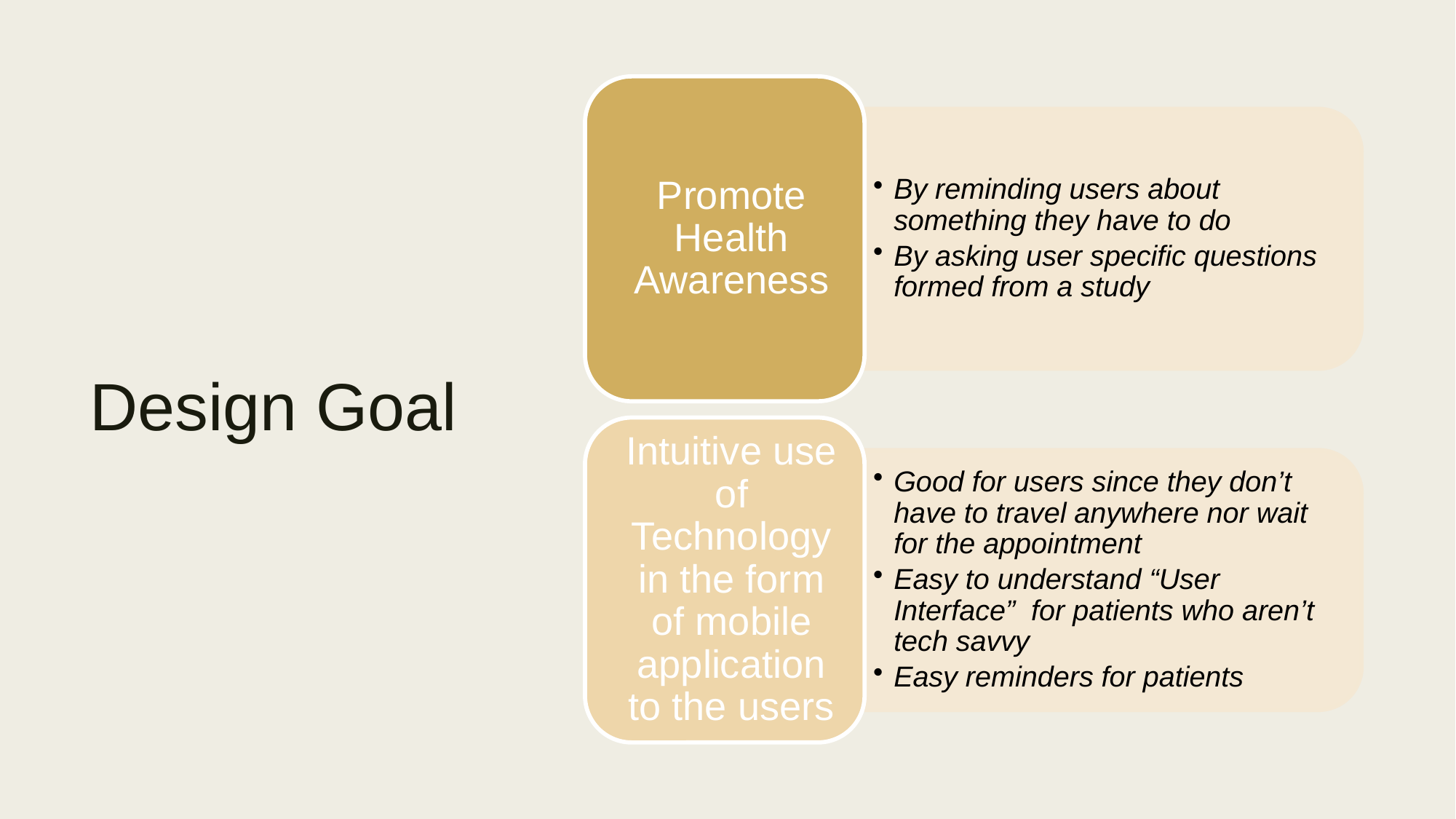

# Design Goal
By reminding users about something they have to do
By asking user specific questions formed from a study
Promote Health Awareness
Good for users since they don’t have to travel anywhere nor wait for the appointment
Easy to understand “User Interface”  for patients who aren’t tech savvy
Easy reminders for patients
Intuitive use of Technology in the form of mobile application to the users